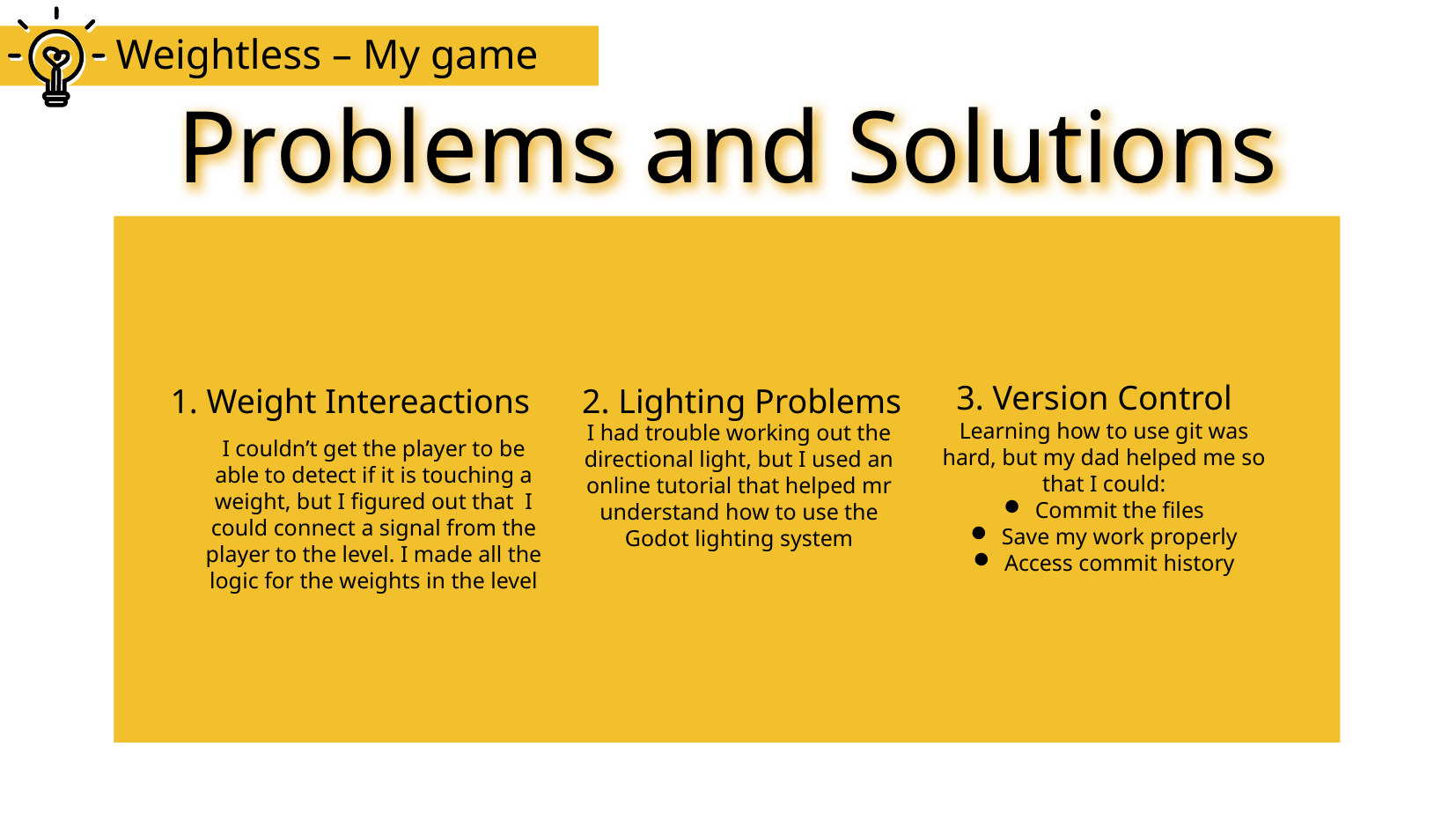

# Weightless – My game
Problems and Solutions
3. Version Control
1. Weight Intereactions
2. Lighting Problems
I had trouble working out the directional light, but I used an online tutorial that helped mr understand how to use the Godot lighting system
I couldn’t get the player to be able to detect if it is touching a weight, but I figured out that  I could connect a signal from the player to the level. I made all the logic for the weights in the level
Learning how to use git was hard, but my dad helped me so that I could:
Commit the files
Save my work properly
Access commit history